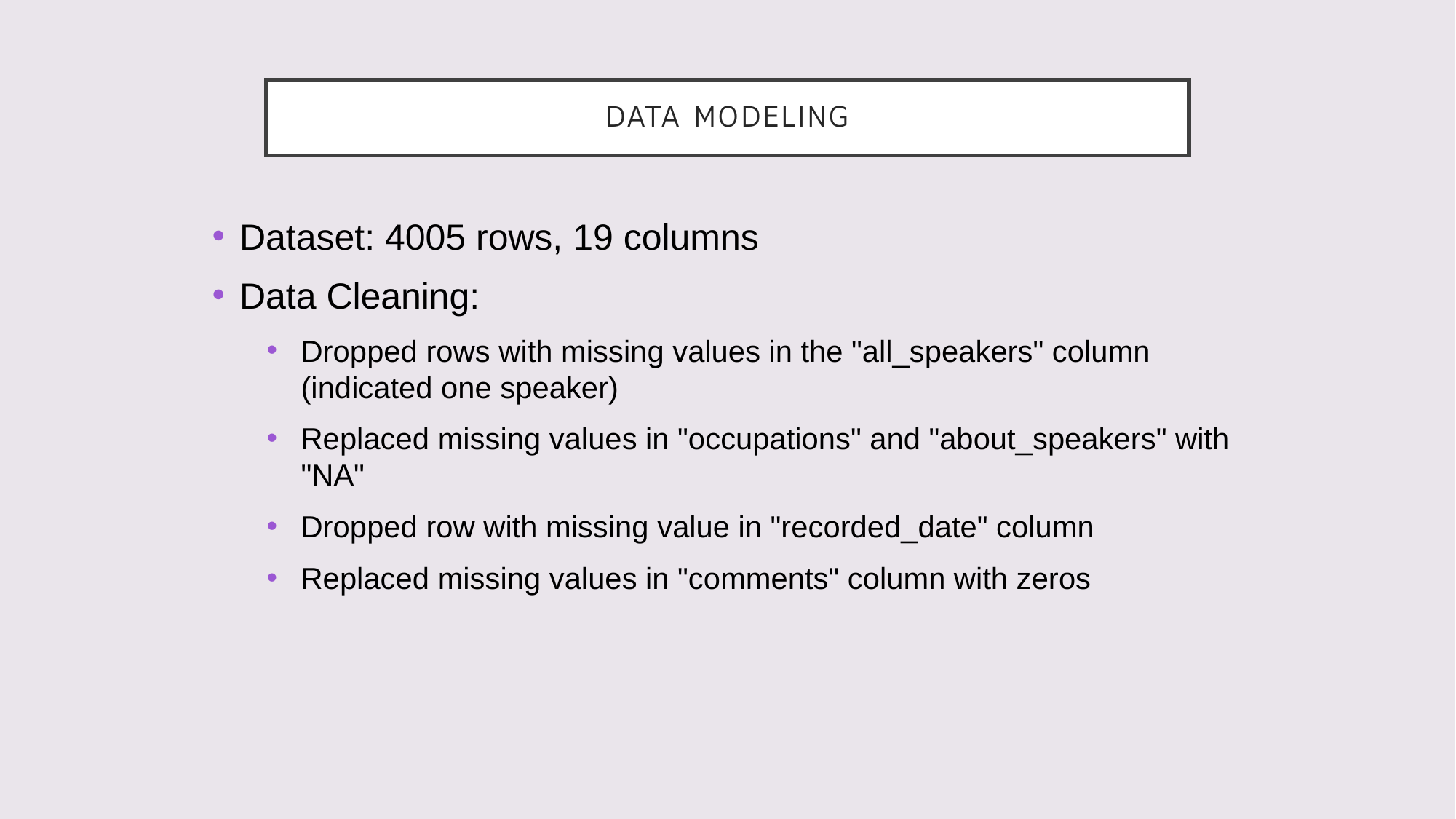

# Data modeling
Dataset: 4005 rows, 19 columns
Data Cleaning:
Dropped rows with missing values in the "all_speakers" column (indicated one speaker)
Replaced missing values in "occupations" and "about_speakers" with "NA"
Dropped row with missing value in "recorded_date" column
Replaced missing values in "comments" column with zeros